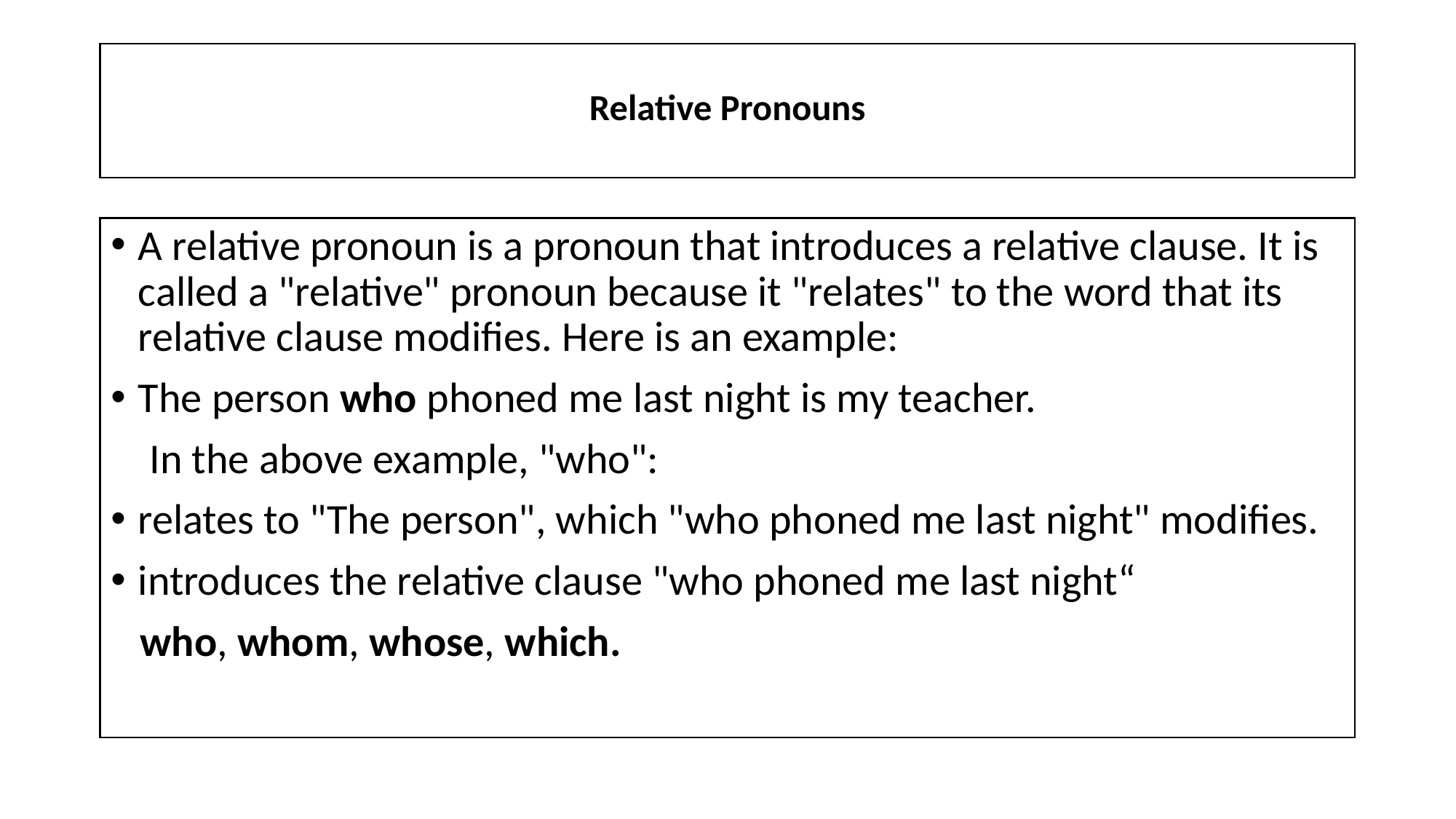

# Relative Pronouns
A relative pronoun is a pronoun that introduces a relative clause. It is called a "relative" pronoun because it "relates" to the word that its relative clause modifies. Here is an example:
The person who phoned me last night is my teacher.
    In the above example, "who":
relates to "The person", which "who phoned me last night" modifies.
introduces the relative clause "who phoned me last night“
   who, whom, whose, which.